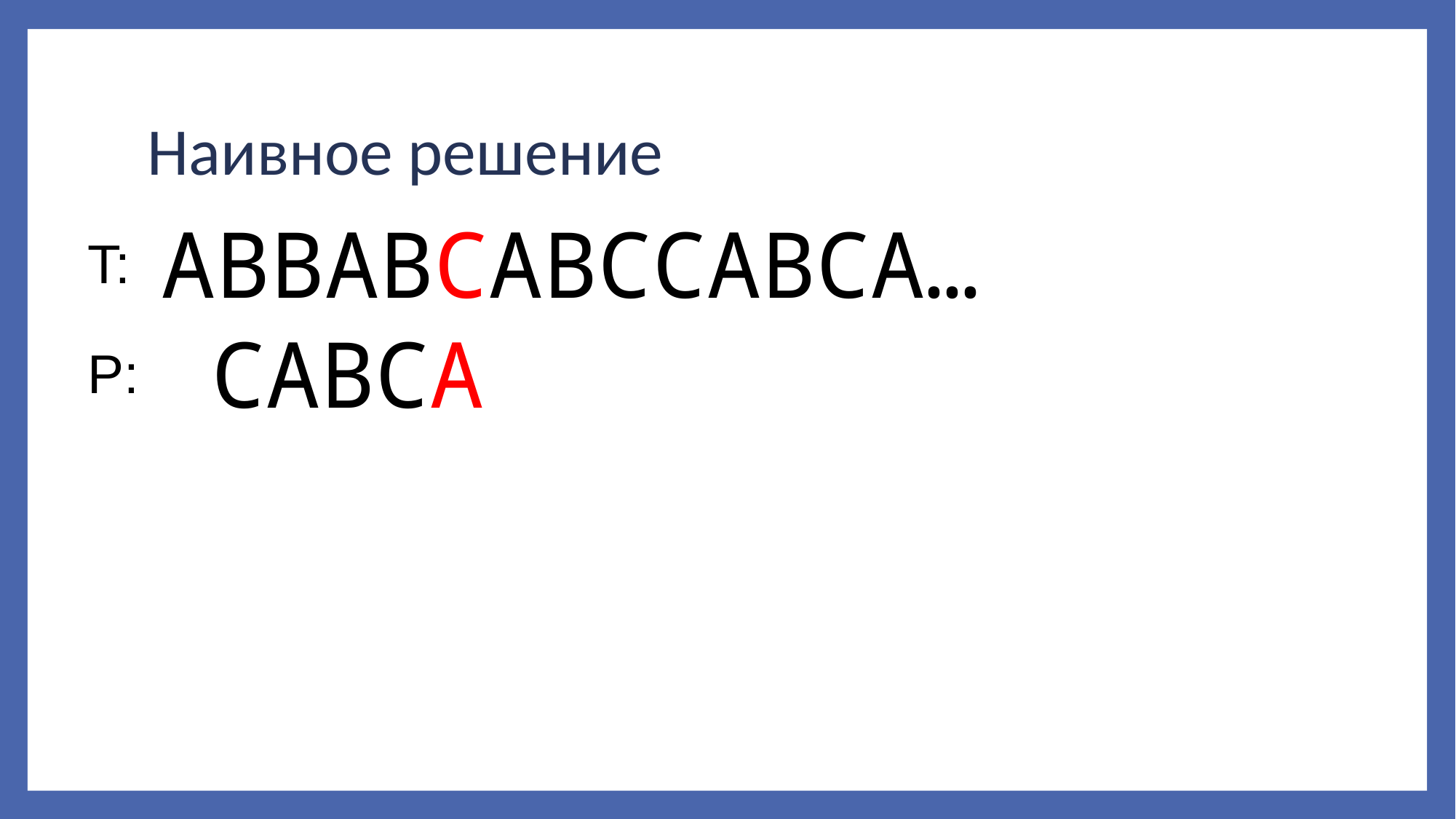

# Наивное решение
ABBABCABCCABCA…
T:
CABCA
P: